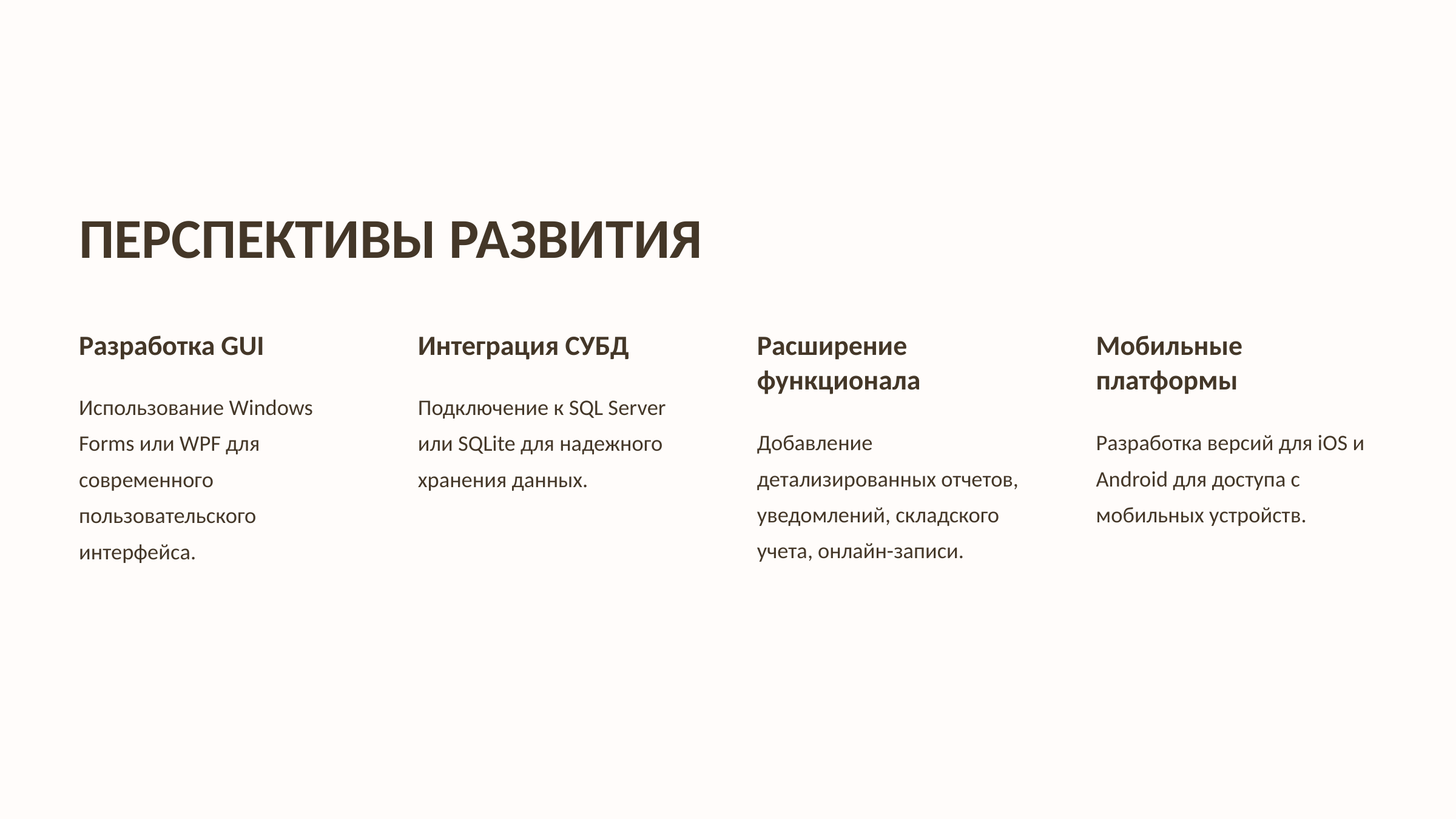

ПЕРСПЕКТИВЫ РАЗВИТИЯ
Разработка GUI
Интеграция СУБД
Расширение функционала
Мобильные платформы
Использование Windows Forms или WPF для современного пользовательского интерфейса.
Подключение к SQL Server или SQLite для надежного хранения данных.
Добавление детализированных отчетов, уведомлений, складского учета, онлайн-записи.
Разработка версий для iOS и Android для доступа с мобильных устройств.